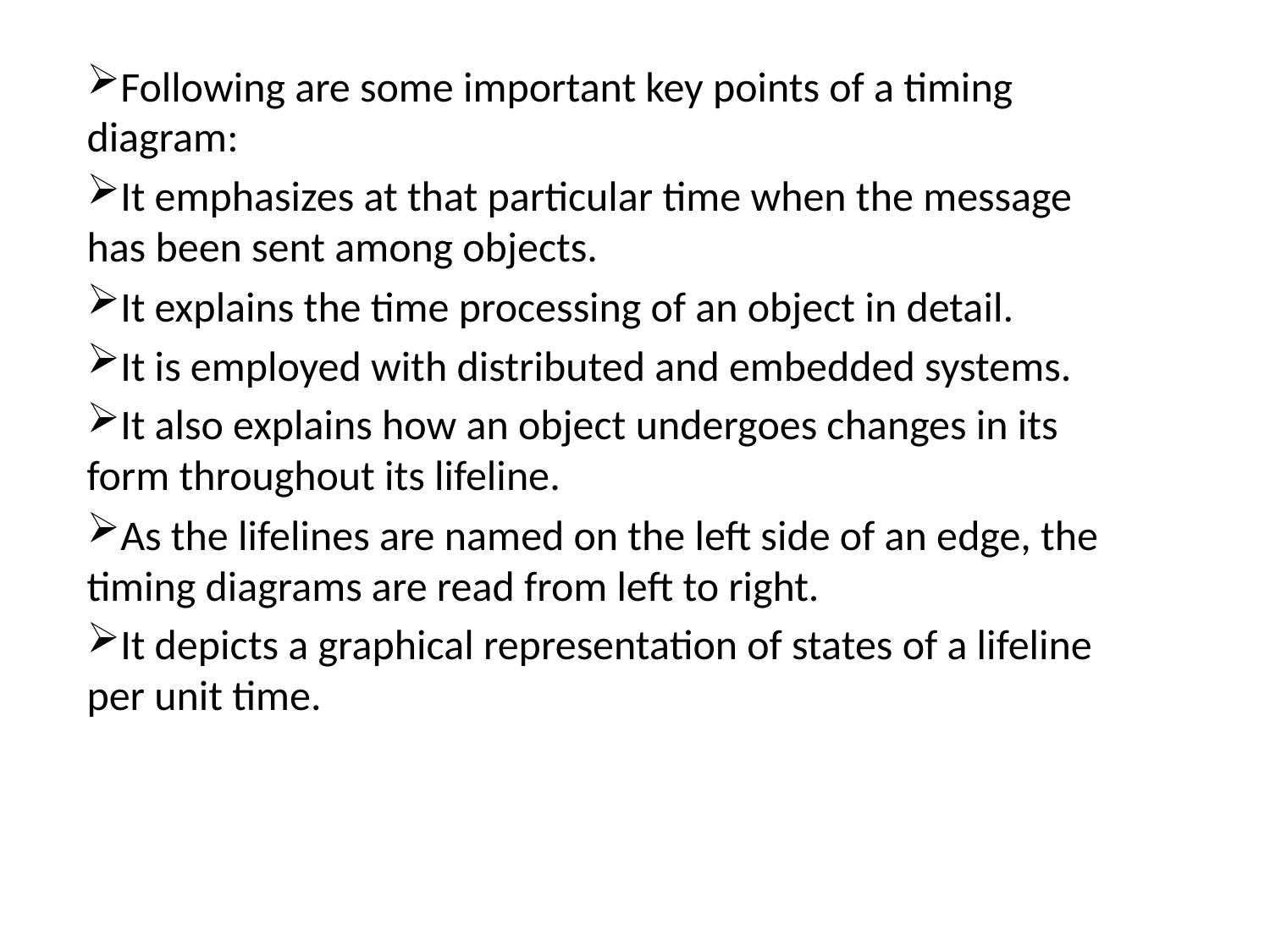

Following are some important key points of a timing diagram:
It emphasizes at that particular time when the message has been sent among objects.
It explains the time processing of an object in detail.
It is employed with distributed and embedded systems.
It also explains how an object undergoes changes in its form throughout its lifeline.
As the lifelines are named on the left side of an edge, the timing diagrams are read from left to right.
It depicts a graphical representation of states of a lifeline per unit time.